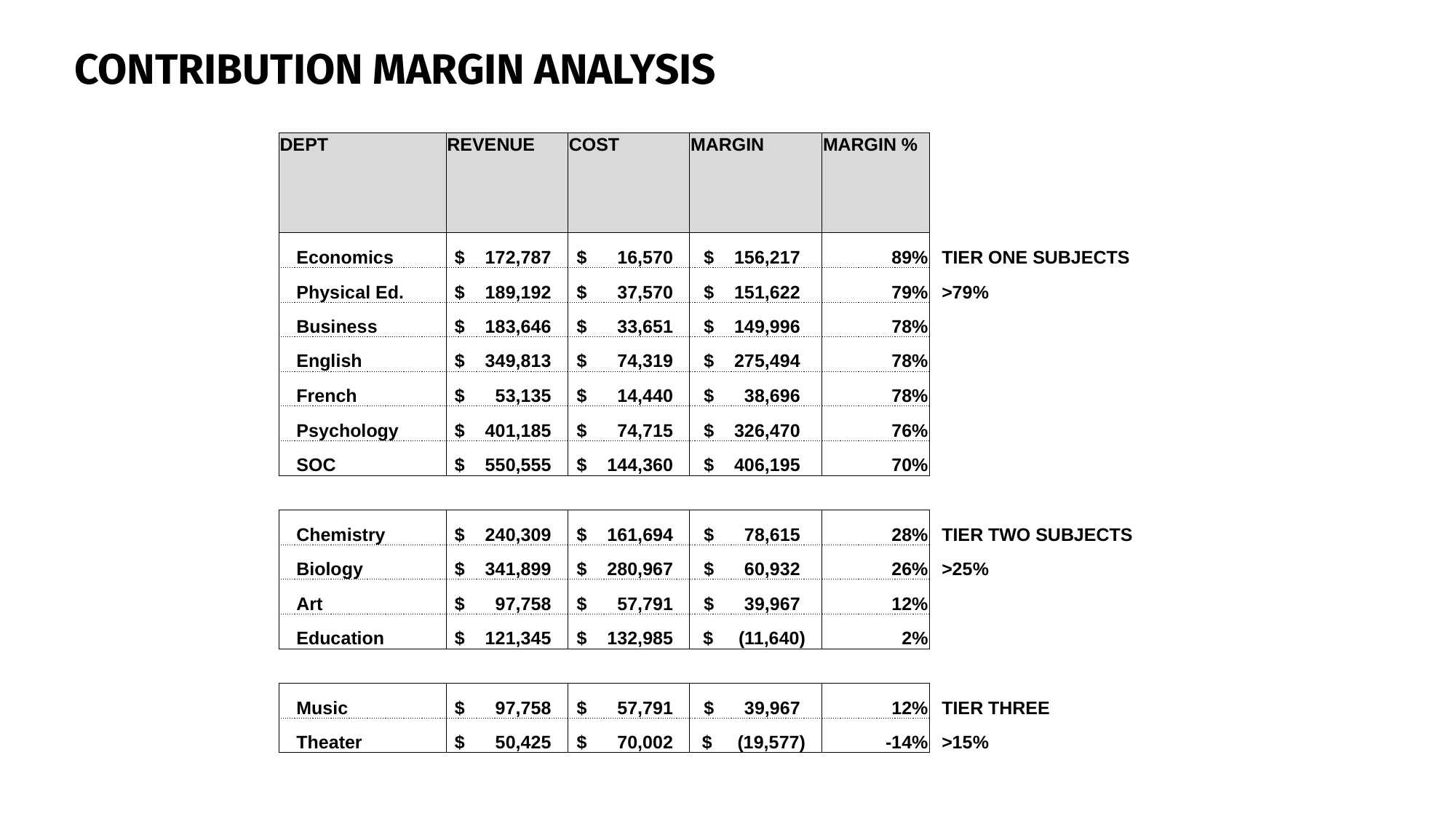

CONTRIBUTION MARGIN ANALYSIS
| DEPT | REVENUE | COST | MARGIN | MARGIN % |  |
| --- | --- | --- | --- | --- | --- |
| Economics | $ 172,787 | $ 16,570 | $ 156,217 | 89% | TIER ONE SUBJECTS |
| Physical Ed. | $ 189,192 | $ 37,570 | $ 151,622 | 79% | >79% |
| Business | $ 183,646 | $ 33,651 | $ 149,996 | 78% |  |
| English | $ 349,813 | $ 74,319 | $ 275,494 | 78% |  |
| French | $ 53,135 | $ 14,440 | $ 38,696 | 78% |  |
| Psychology | $ 401,185 | $ 74,715 | $ 326,470 | 76% |  |
| SOC | $ 550,555 | $ 144,360 | $ 406,195 | 70% |  |
|  |  |  |  |  |  |
| Chemistry | $ 240,309 | $ 161,694 | $ 78,615 | 28% | TIER TWO SUBJECTS |
| Biology | $ 341,899 | $ 280,967 | $ 60,932 | 26% | >25% |
| Art | $ 97,758 | $ 57,791 | $ 39,967 | 12% |  |
| Education | $ 121,345 | $ 132,985 | $ (11,640) | 2% |  |
|  |  |  |  |  |  |
| Music | $ 97,758 | $ 57,791 | $ 39,967 | 12% | TIER THREE |
| Theater | $ 50,425 | $ 70,002 | $ (19,577) | -14% | >15% |